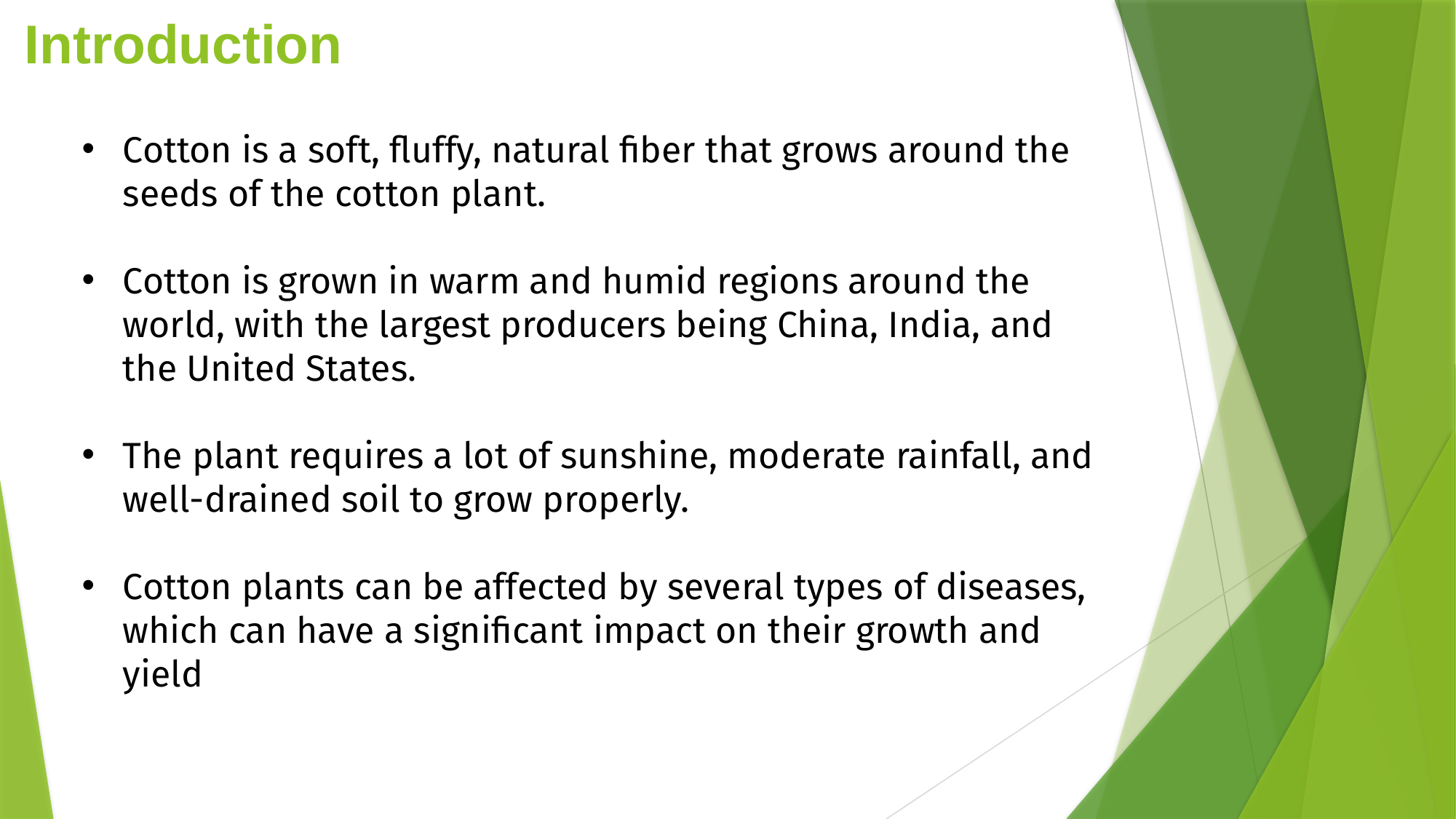

# Introduction
Cotton is a soft, fluffy, natural fiber that grows around the seeds of the cotton plant.

Cotton is grown in warm and humid regions around the world, with the largest producers being China, India, and the United States.

The plant requires a lot of sunshine, moderate rainfall, and well-drained soil to grow properly.

Cotton plants can be affected by several types of diseases, which can have a significant impact on their growth and yield